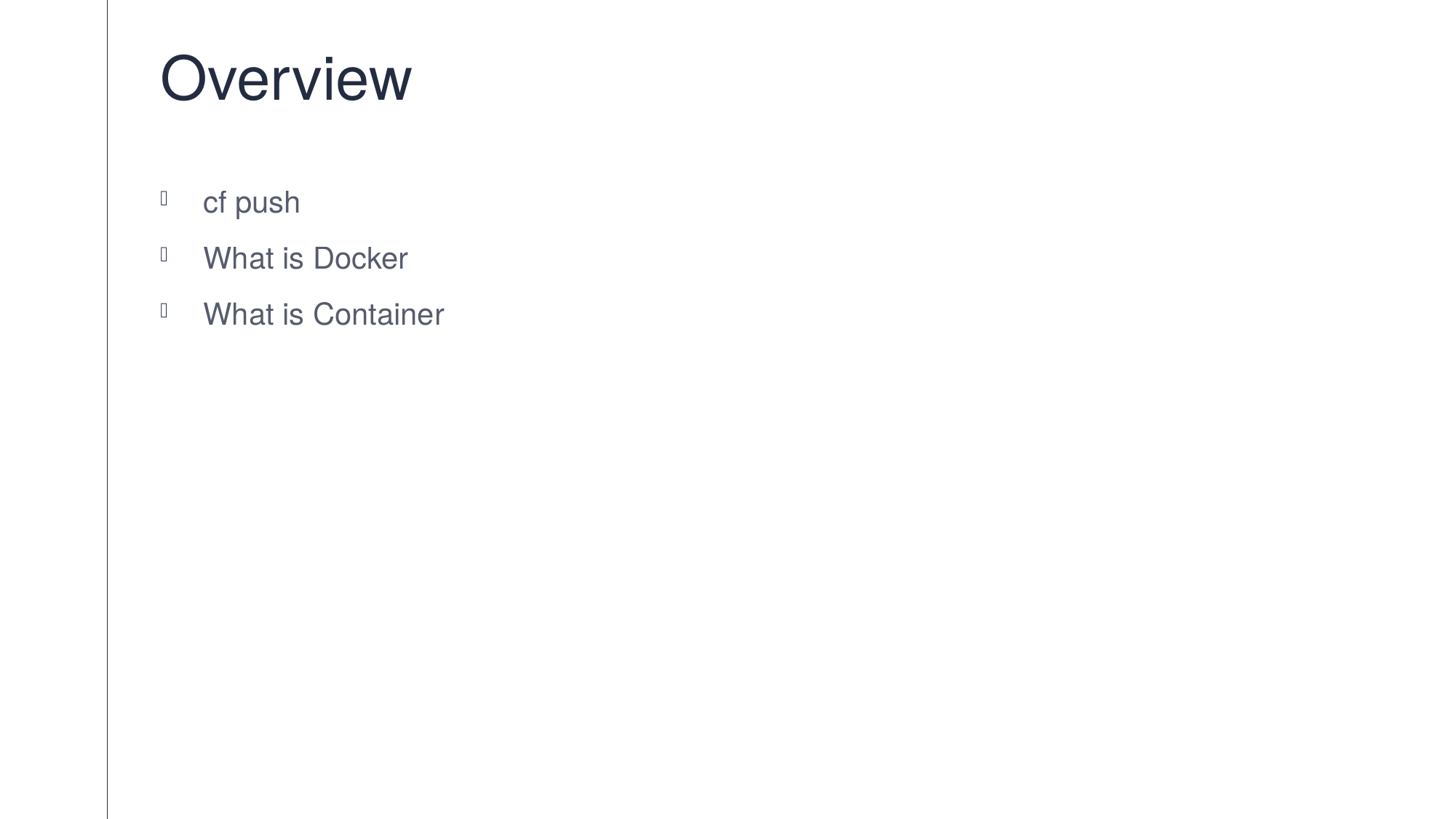

# Overview
cf push
What is Docker
What is Container